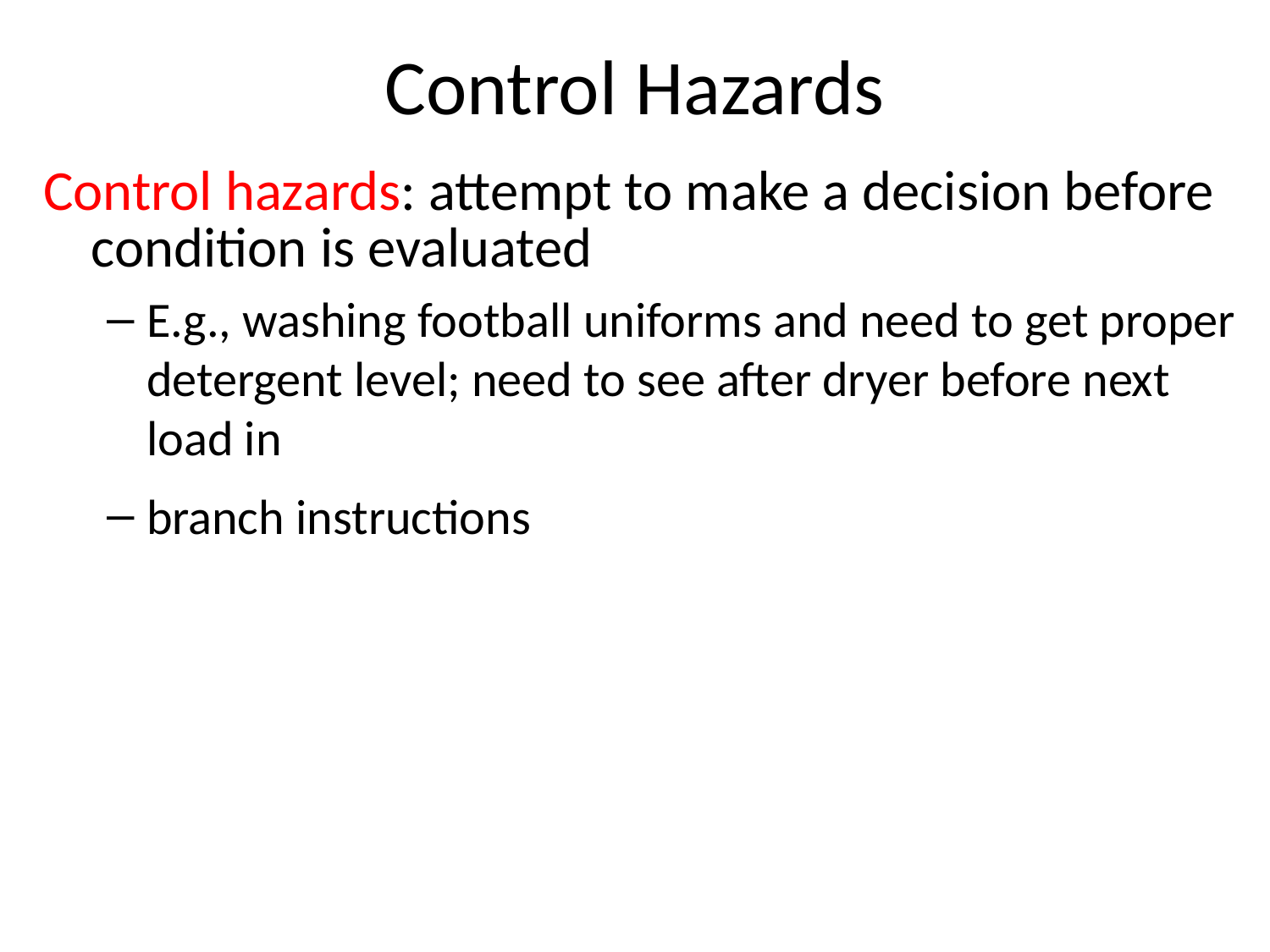

Control Hazards
Control hazards: attempt to make a decision before condition is evaluated
E.g., washing football uniforms and need to get proper detergent level; need to see after dryer before next load in
branch instructions